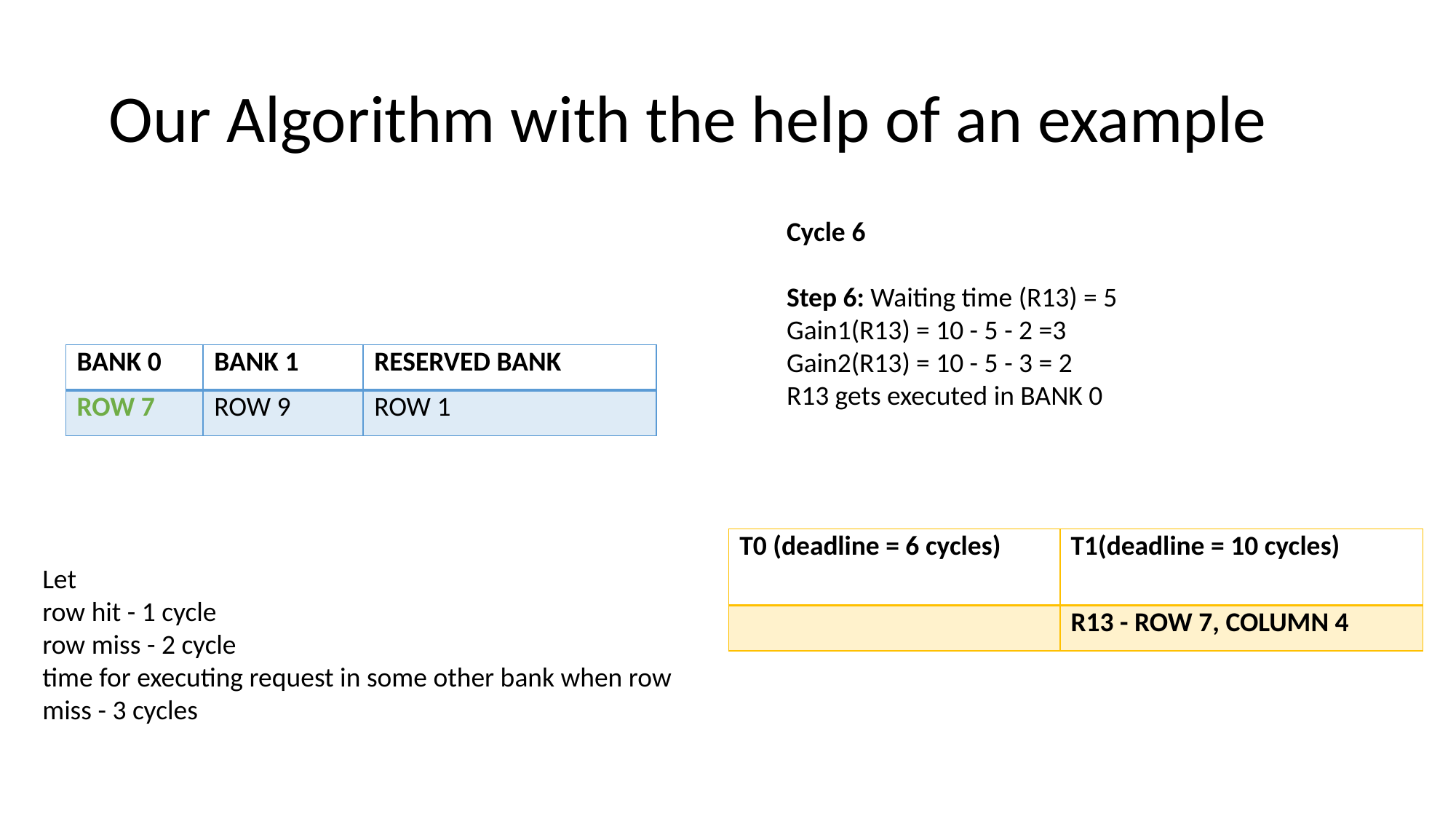

# Our Algorithm with the help of an example
Cycle 6

Step 6: Waiting time (R13) = 5
Gain1(R13) = 10 - 5 - 2 =3
Gain2(R13) = 10 - 5 - 3 = 2
R13 gets executed in BANK 0
| BANK 0 | BANK 1 | RESERVED BANK |
| --- | --- | --- |
| ROW 7 | ROW 9 | ROW 1 |
| T0 (deadline = 6 cycles) | T1(deadline = 10 cycles) |
| --- | --- |
|  | R13 - ROW 7, COLUMN 4 |
Let
row hit - 1 cycle
row miss - 2 cycle
time for executing request in some other bank when row miss - 3 cycles

52